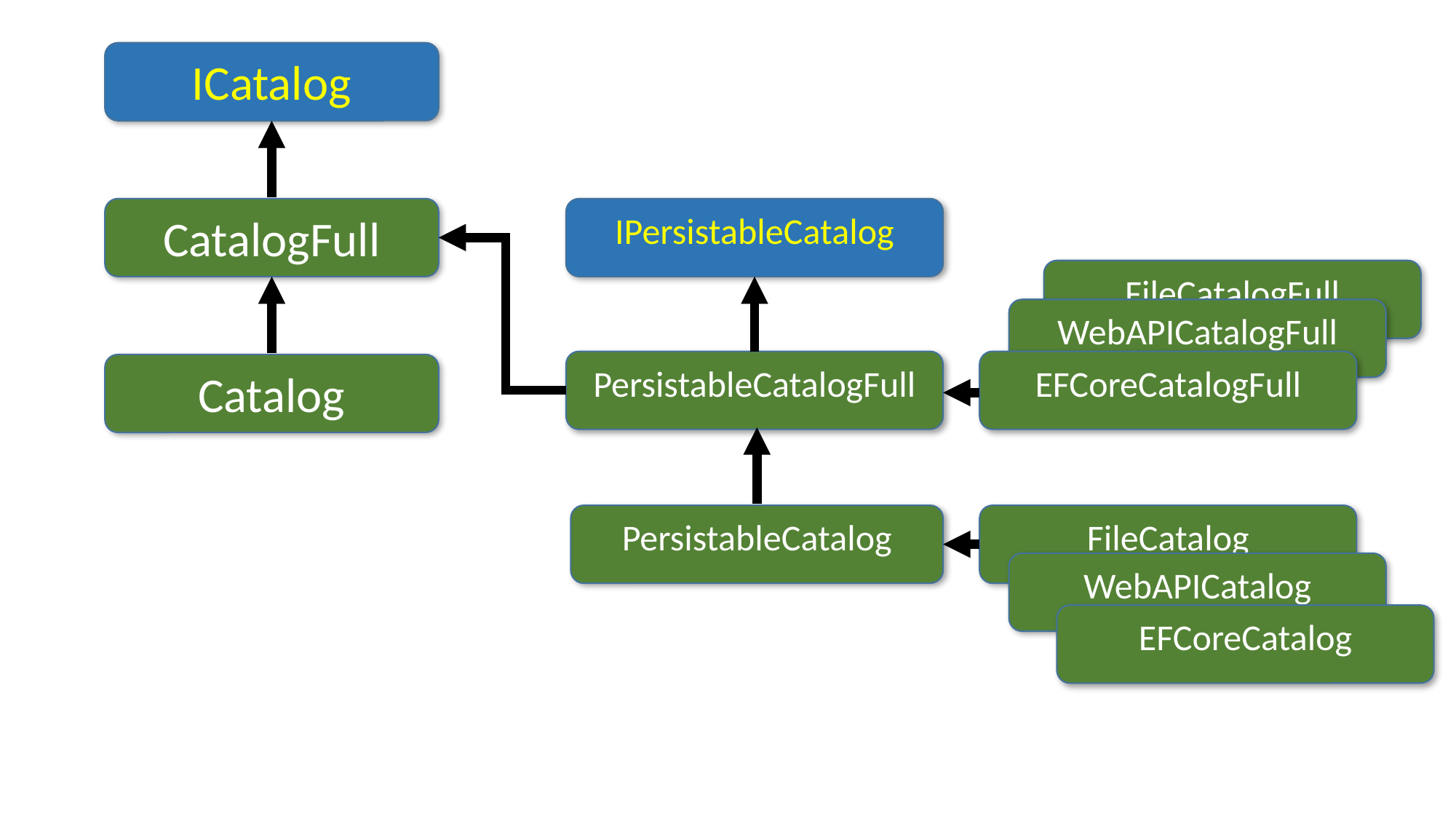

ICatalog

CatalogFull
IPersistableCatalog
FileCatalogFull
WebAPICatalogFull
PersistableCatalogFull
EFCoreCatalogFull
Catalog
PersistableCatalog
FileCatalog
WebAPICatalog
EFCoreCatalog